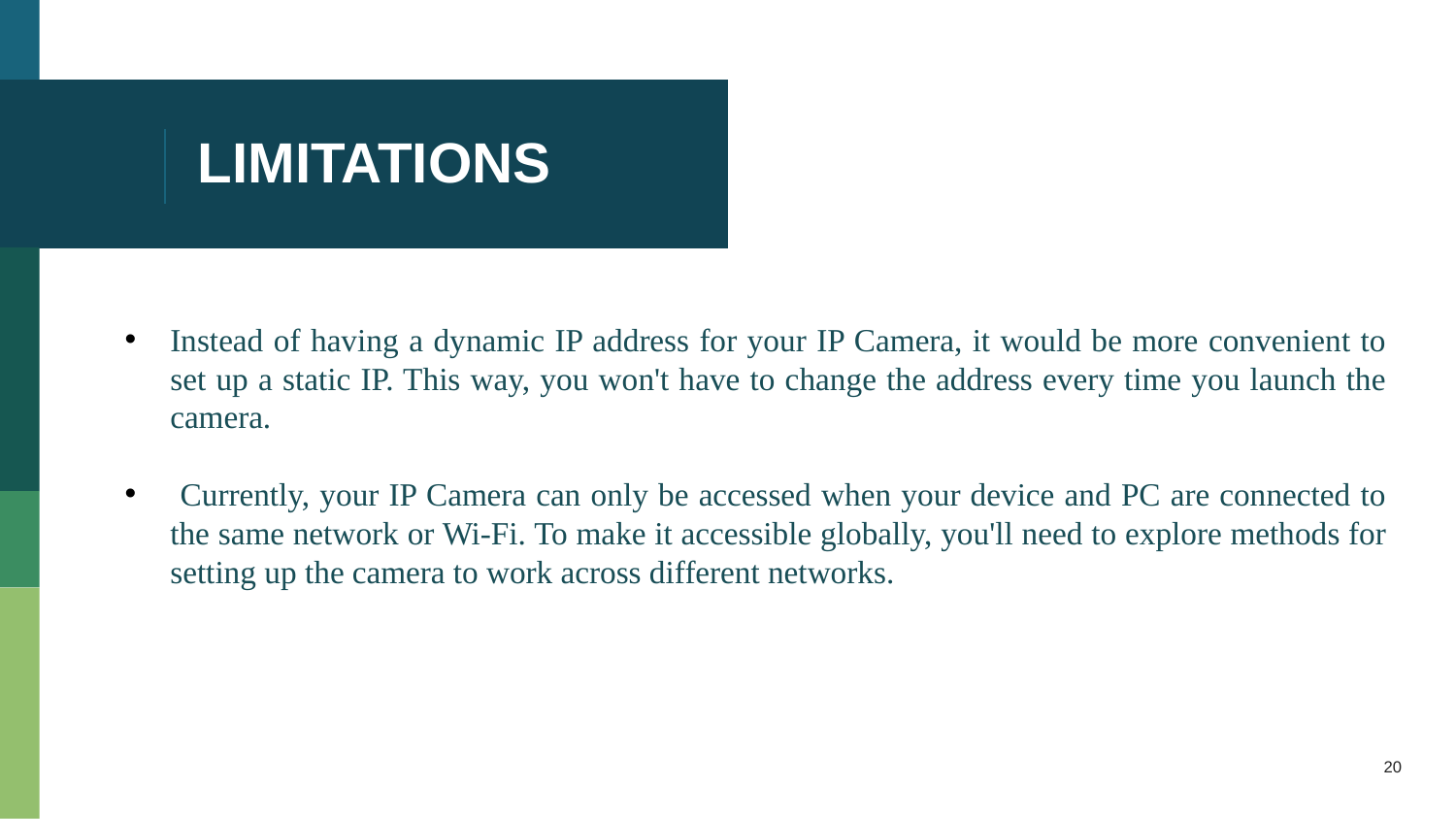

# LIMITATIONS
Instead of having a dynamic IP address for your IP Camera, it would be more convenient to set up a static IP. This way, you won't have to change the address every time you launch the camera.

 Currently, your IP Camera can only be accessed when your device and PC are connected to the same network or Wi-Fi. To make it accessible globally, you'll need to explore methods for setting up the camera to work across different networks.
20